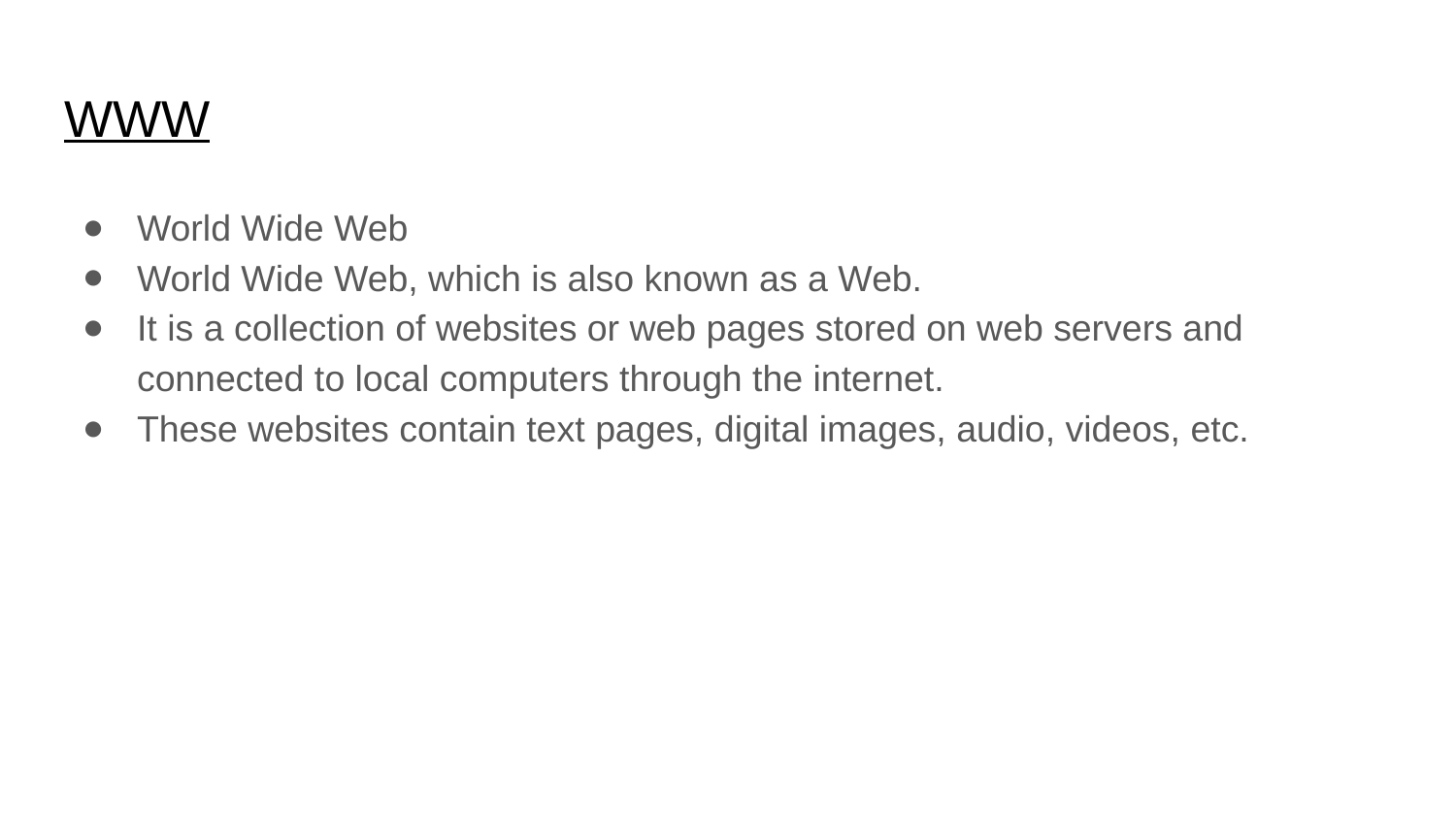

# WWW
World Wide Web
World Wide Web, which is also known as a Web.
It is a collection of websites or web pages stored on web servers and connected to local computers through the internet.
These websites contain text pages, digital images, audio, videos, etc.